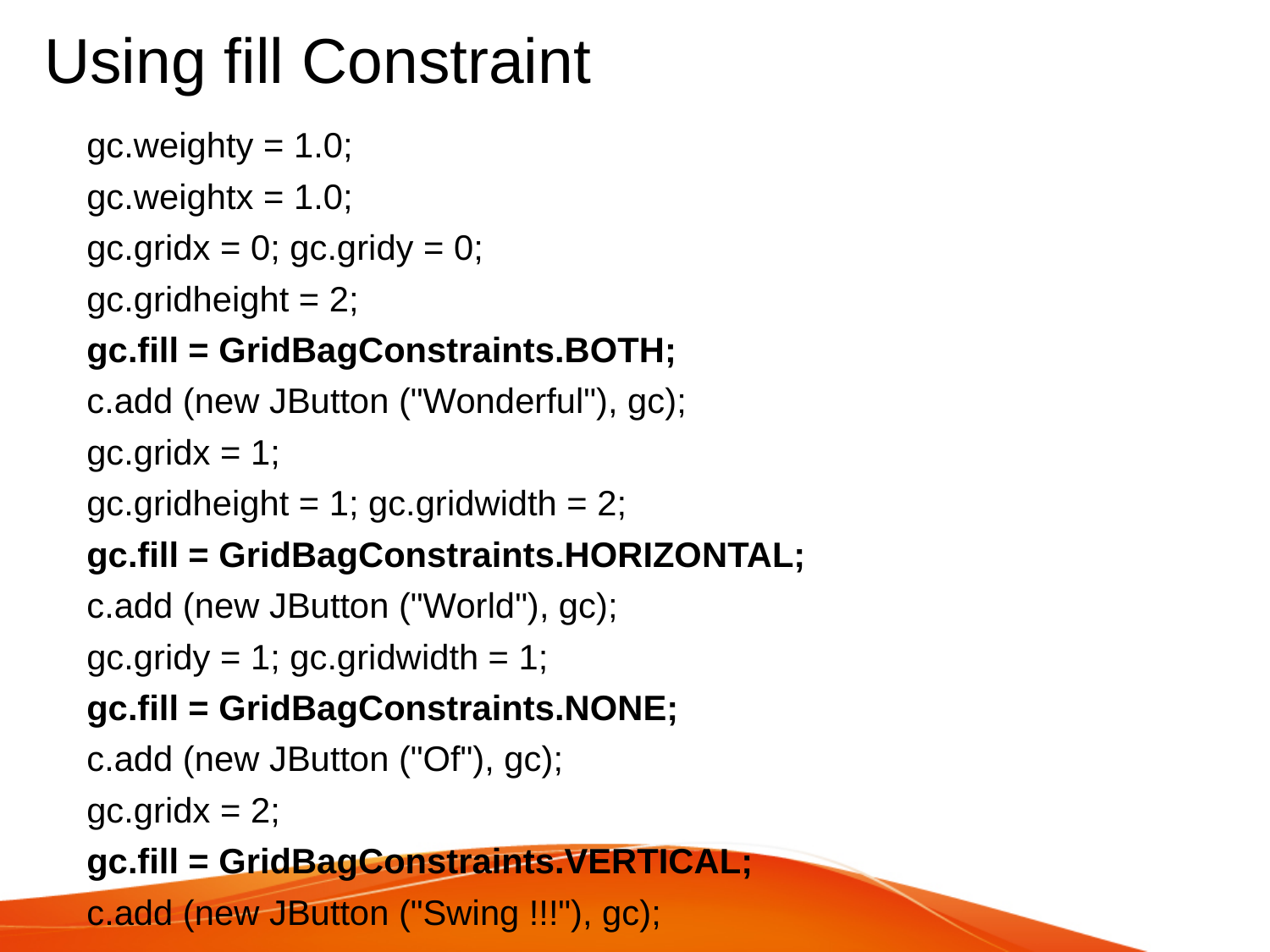

# Using fill Constraint
gc.weighty = 1.0;
gc.weightx = 1.0;
gc.gridx = 0; gc.gridy = 0;
gc.gridheight = 2;
gc.fill = GridBagConstraints.BOTH;
c.add (new JButton ("Wonderful"), gc);
gc.gridx = 1;
gc.gridheight = 1; gc.gridwidth = 2;
gc.fill = GridBagConstraints.HORIZONTAL;
c.add (new JButton ("World"), gc);
gc.gridy = 1; gc.gridwidth = 1;
gc.fill = GridBagConstraints.NONE;
c.add (new JButton ("Of"), gc);
gc.gridx = 2;
gc.fill = GridBagConstraints.VERTICAL;
c.add (new JButton ("Swing !!!"), gc);